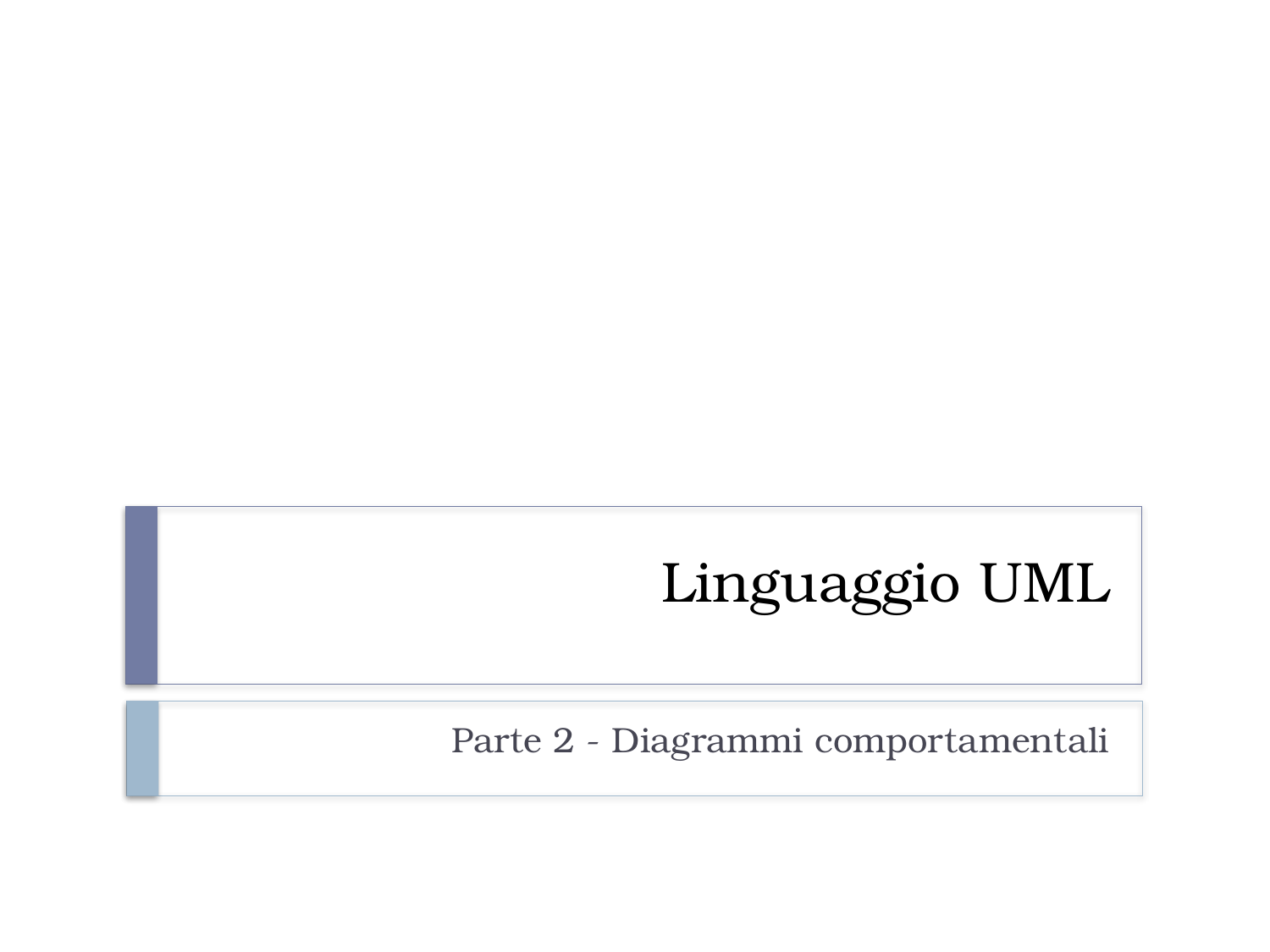

# Linguaggio UML
Parte 2 - Diagrammi comportamentali